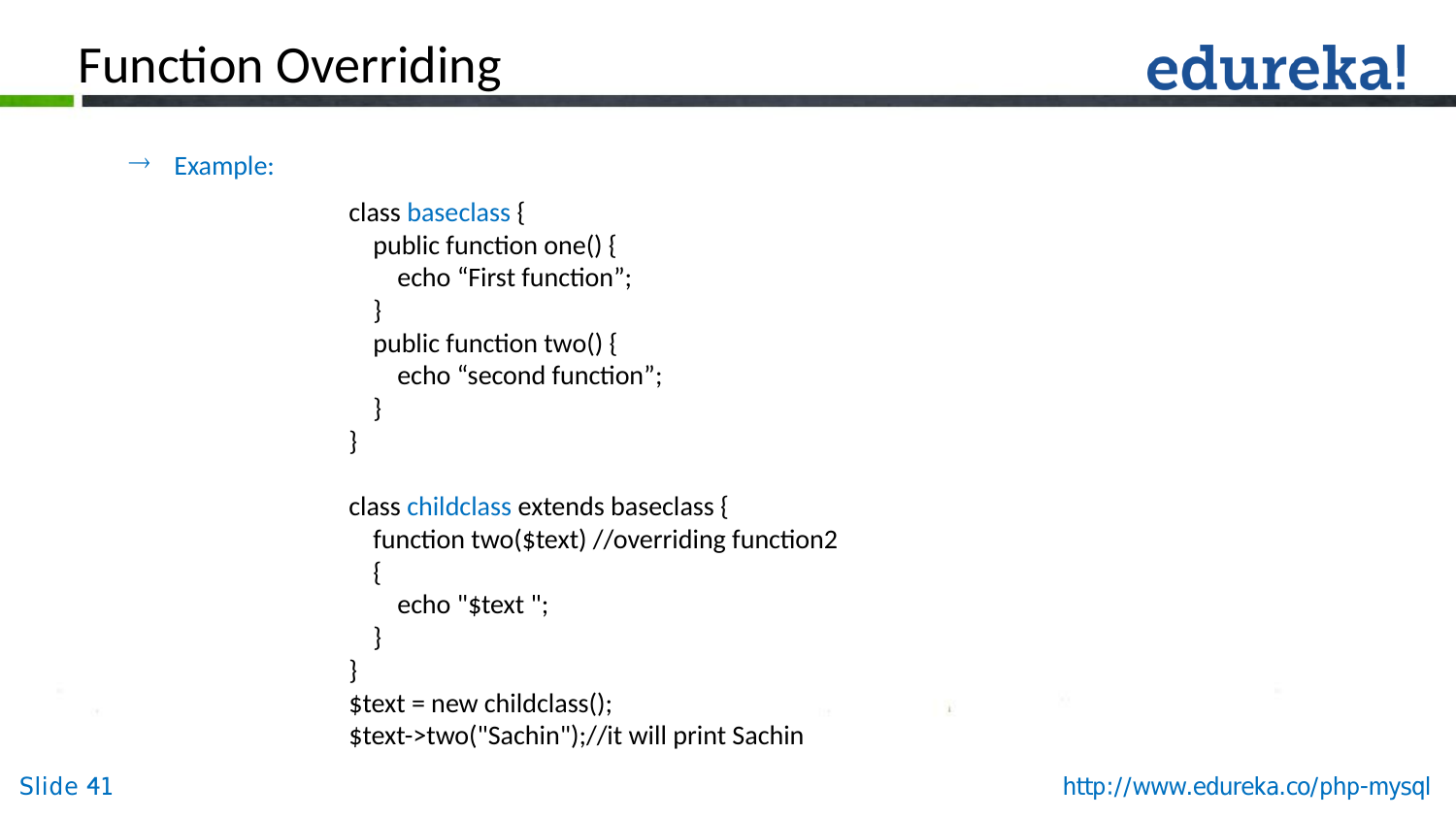

Function Overriding
Example:
class baseclass {
    public function one() {
        echo “First function”;
    }
    public function two() {
        echo “second function”;
    }
}

class childclass extends baseclass {
    function two($text) //overriding function2
    {
        echo "$text ";
    }
}
$text = new childclass();
$text->two("Sachin");//it will print Sachin